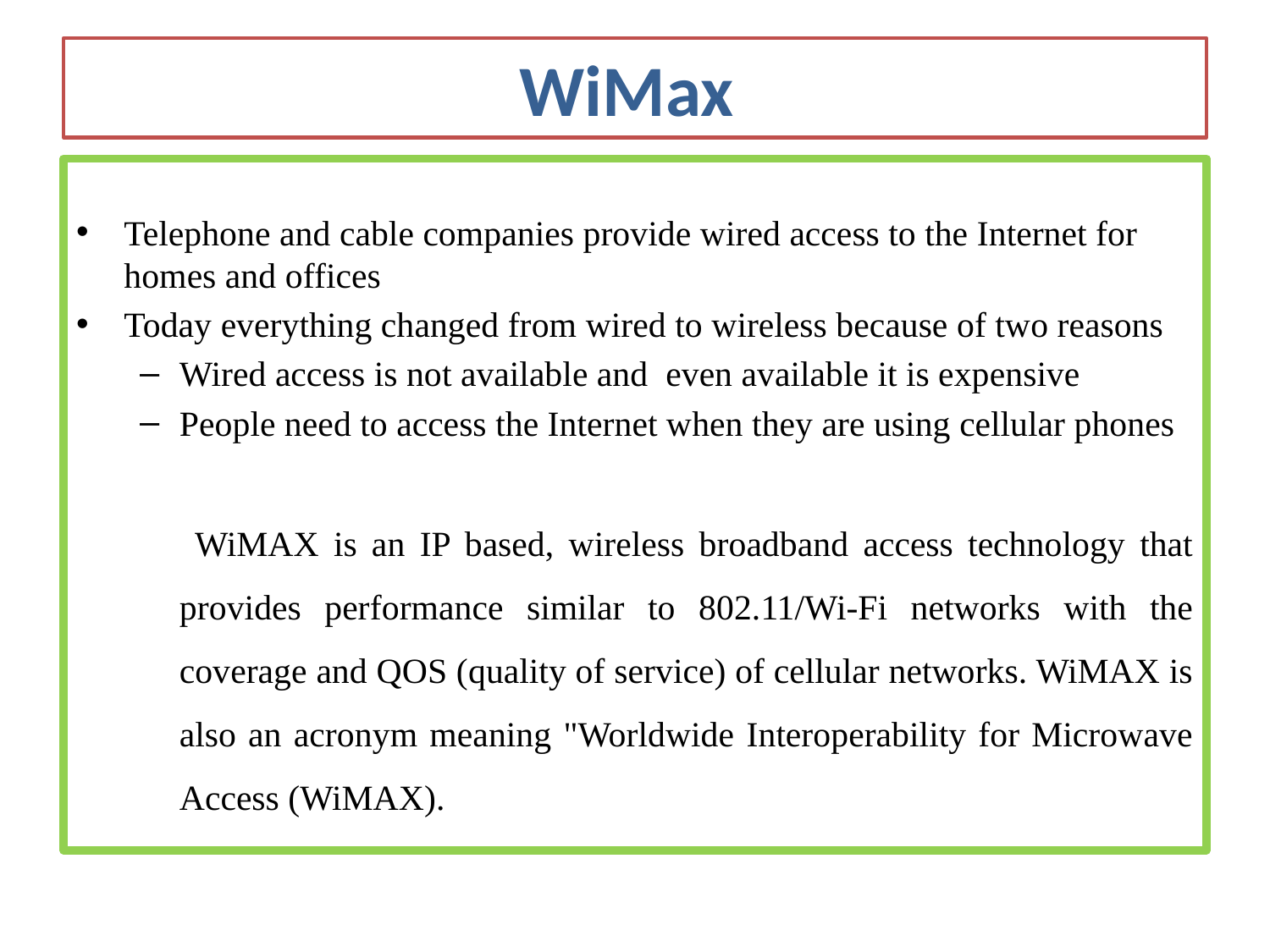

# WiMax

Telephone and cable companies provide wired access to the Internet for homes and offices
Today everything changed from wired to wireless because of two reasons
Wired access is not available and  even available it is expensive
People need to access the Internet when they are using cellular phones

    WiMAX is an IP based, wireless broadband access technology that provides performance similar to 802.11/Wi-Fi networks with the coverage and QOS (quality of service) of cellular networks. WiMAX is also an acronym meaning "Worldwide Interoperability for Microwave Access (WiMAX).